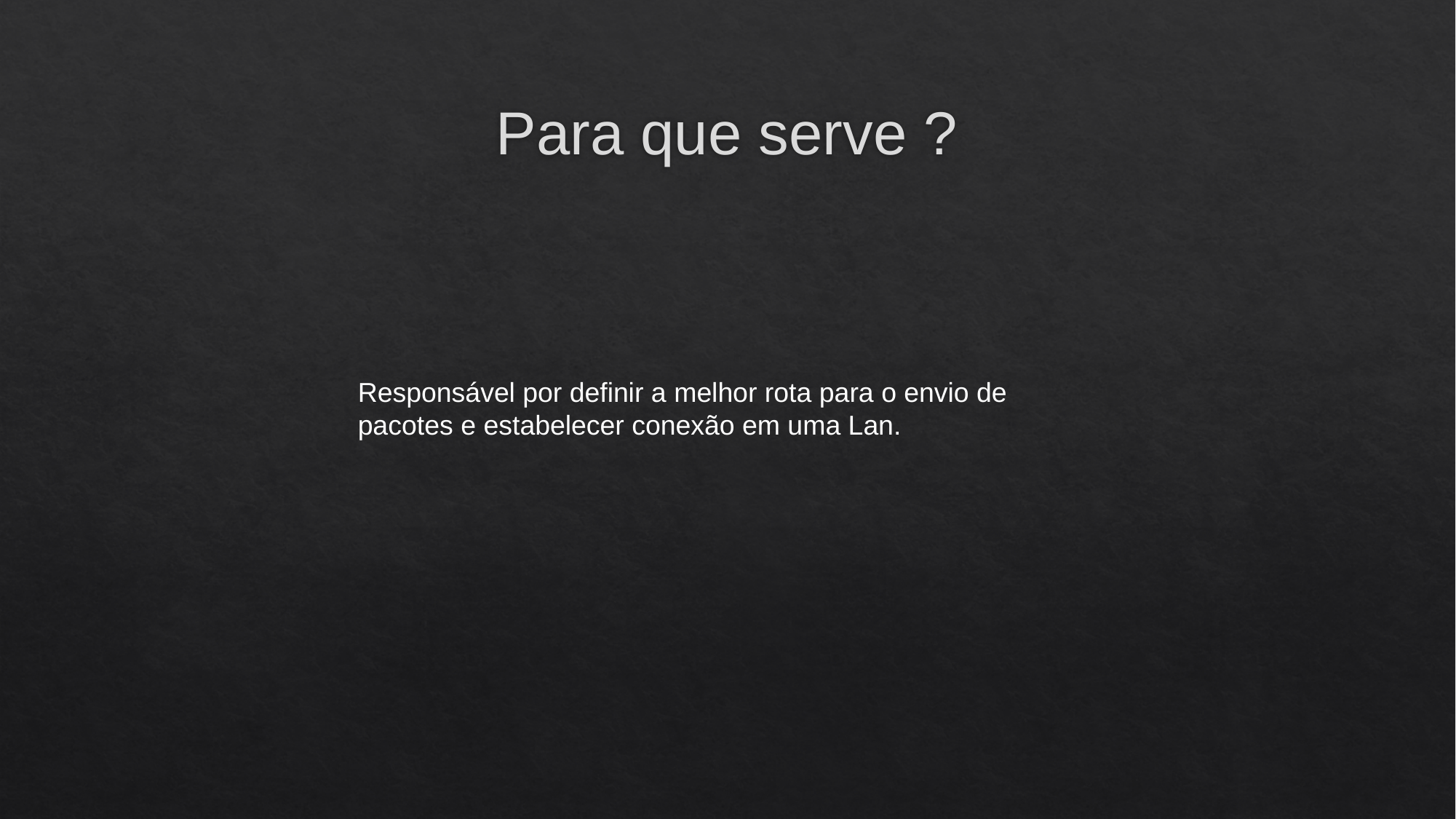

# Para que serve ?
Responsável por definir a melhor rota para o envio de pacotes e estabelecer conexão em uma Lan.